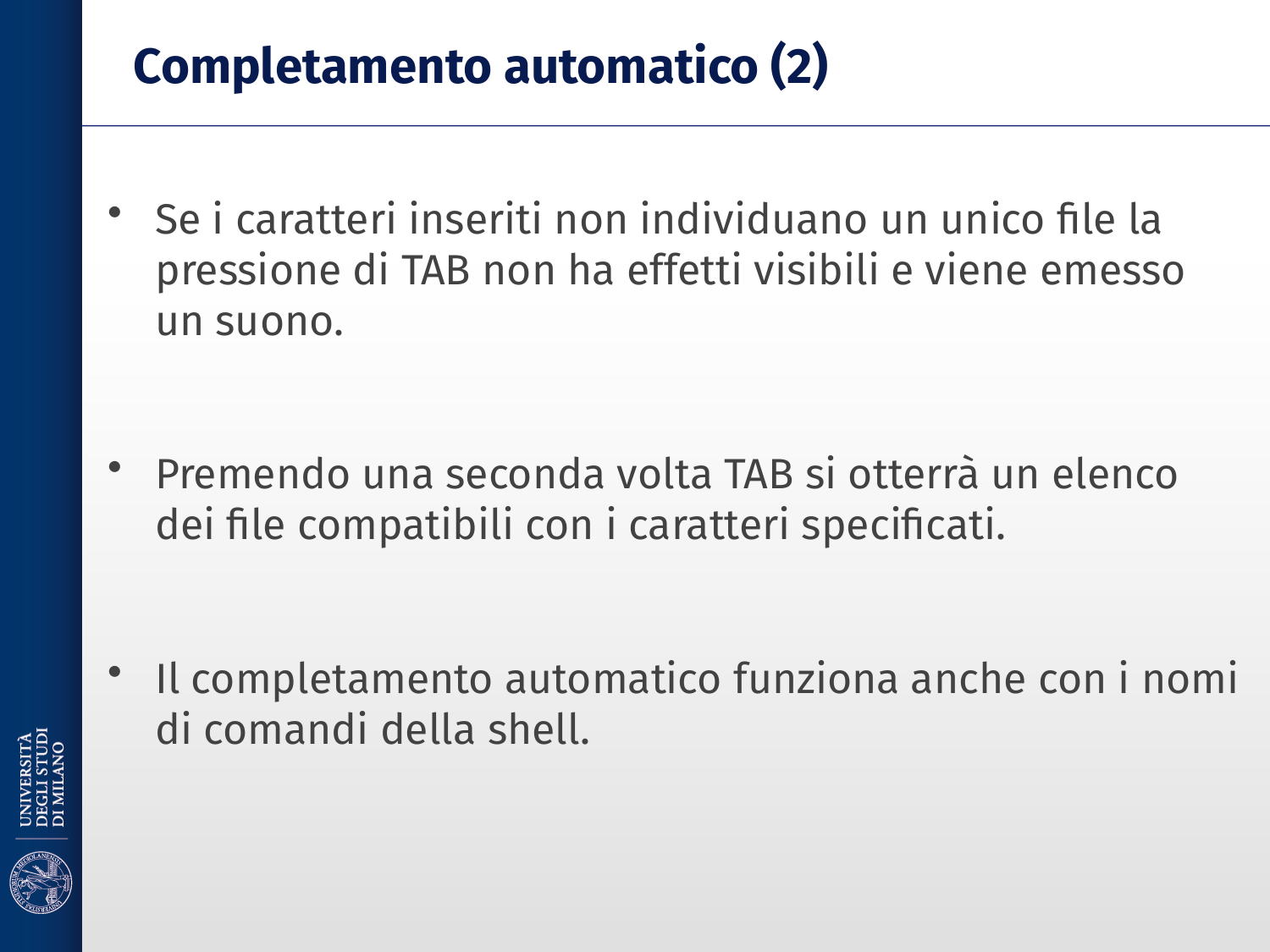

# Completamento automatico (2)
Se i caratteri inseriti non individuano un unico file la pressione di TAB non ha effetti visibili e viene emesso un suono.

Premendo una seconda volta TAB si otterrà un elenco dei file compatibili con i caratteri specificati.

Il completamento automatico funziona anche con i nomi di comandi della shell.